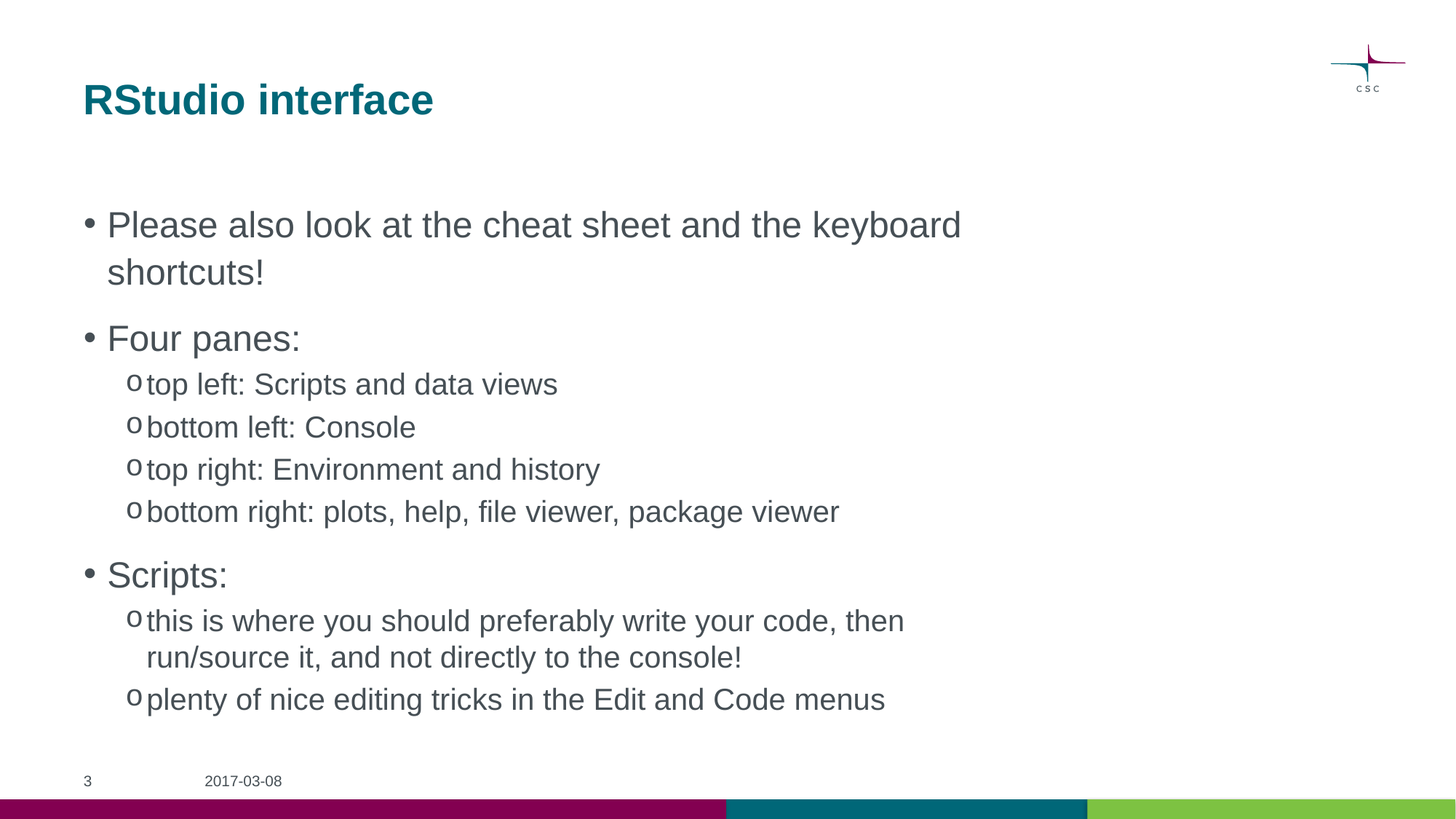

# RStudio interface
Please also look at the cheat sheet and the keyboard shortcuts!
Four panes:
top left: Scripts and data views
bottom left: Console
top right: Environment and history
bottom right: plots, help, file viewer, package viewer
Scripts:
this is where you should preferably write your code, then run/source it, and not directly to the console!
plenty of nice editing tricks in the Edit and Code menus
3
2017-03-08